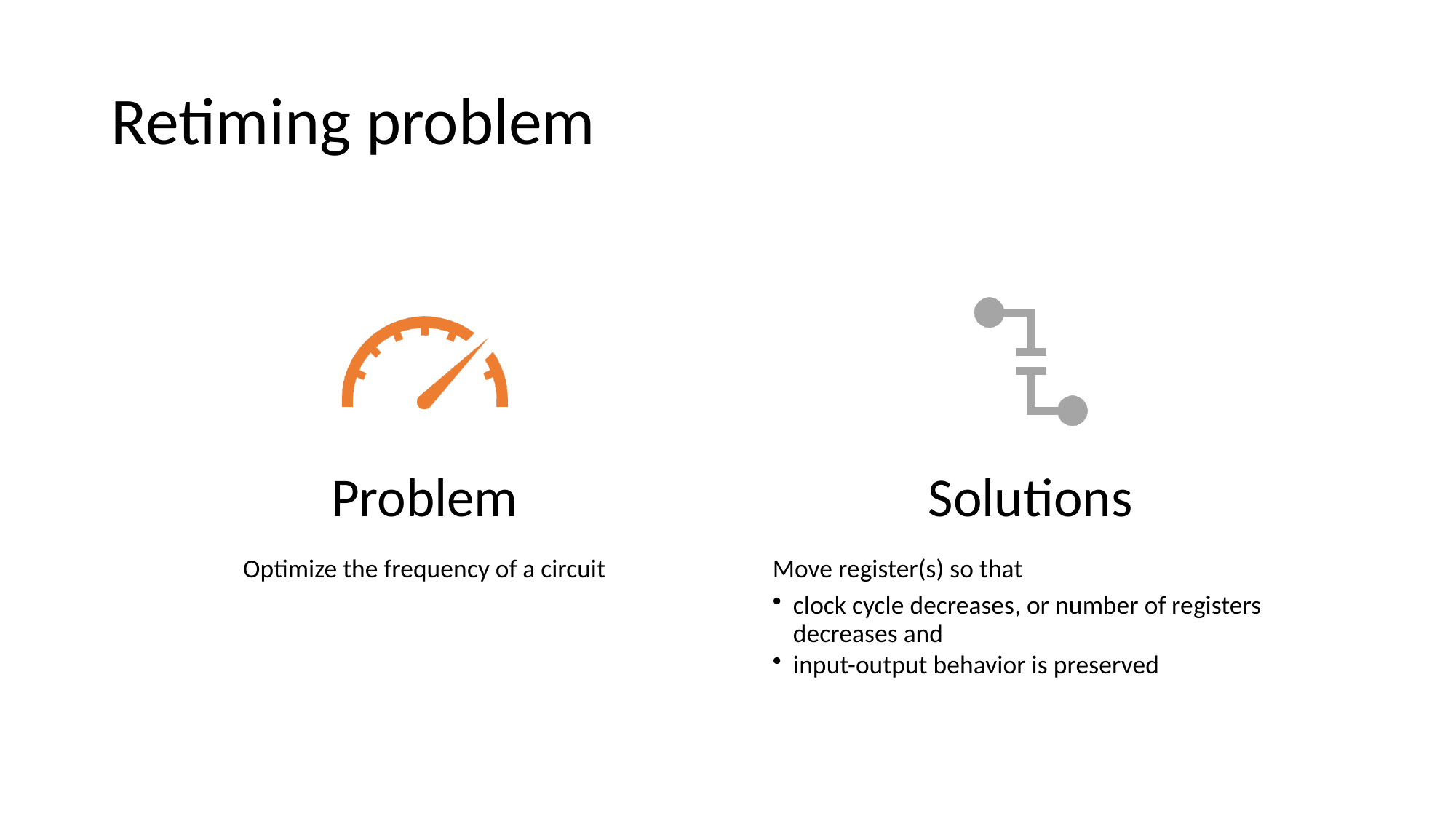

# Retiming problem
Problem
Optimize the frequency of a circuit
Solutions
Move register(s) so that
clock cycle decreases, or number of registers decreases and
input-output behavior is preserved